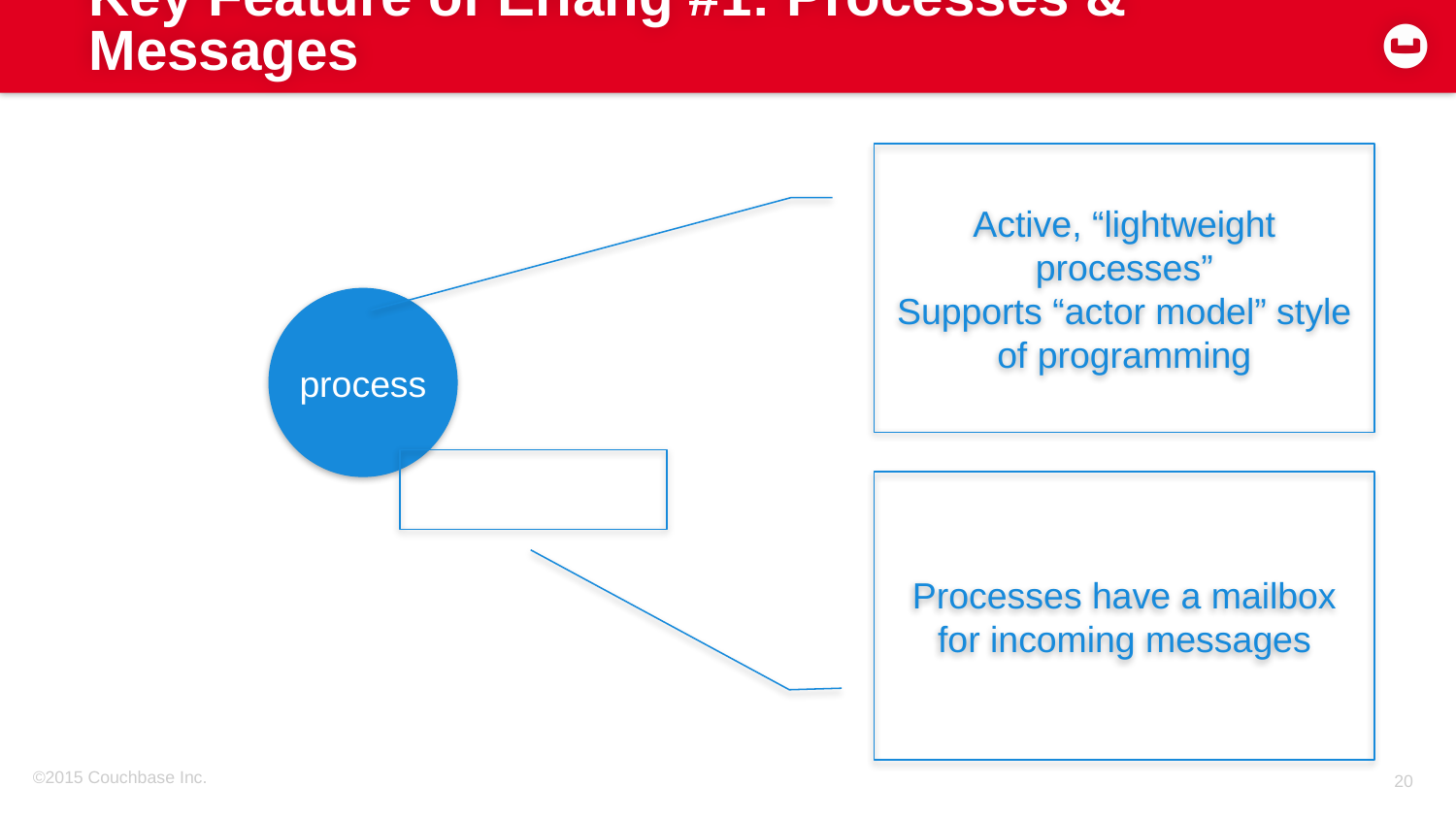

# Key Feature of Erlang #1: Processes & Messages
Active, “lightweight processes”
Supports “actor model” style of programming
process

Processes have a mailbox for incoming messages